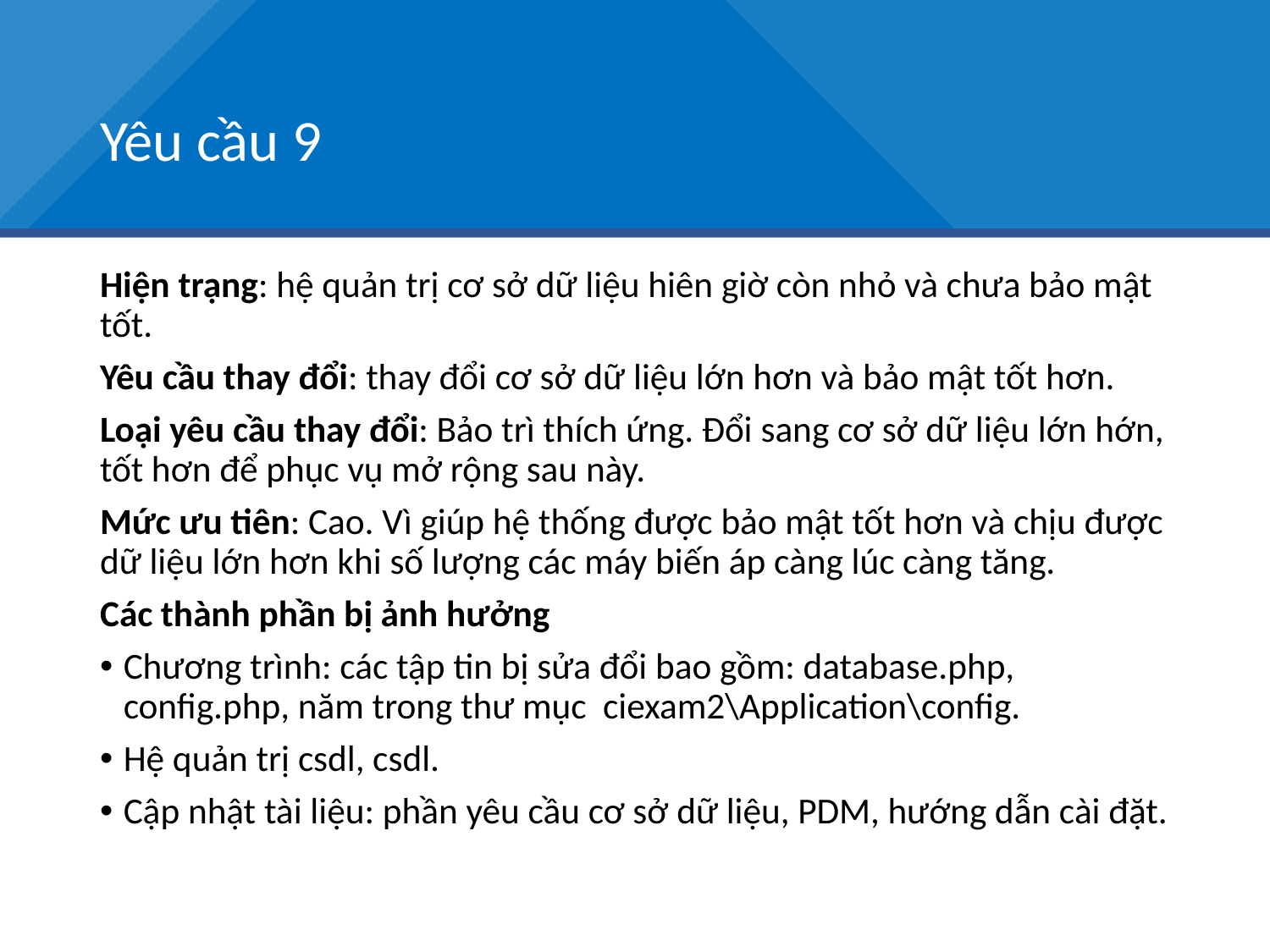

# Yêu cầu 9
Hiện trạng: hệ quản trị cơ sở dữ liệu hiên giờ còn nhỏ và chưa bảo mật tốt.
Yêu cầu thay đổi: thay đổi cơ sở dữ liệu lớn hơn và bảo mật tốt hơn.
Loại yêu cầu thay đổi: Bảo trì thích ứng. Đổi sang cơ sở dữ liệu lớn hớn, tốt hơn để phục vụ mở rộng sau này.
Mức ưu tiên: Cao. Vì giúp hệ thống được bảo mật tốt hơn và chịu được dữ liệu lớn hơn khi số lượng các máy biến áp càng lúc càng tăng.
Các thành phần bị ảnh hưởng
Chương trình: các tập tin bị sửa đổi bao gồm: database.php, config.php, năm trong thư mục  ciexam2\Application\config.
Hệ quản trị csdl, csdl.
Cập nhật tài liệu: phần yêu cầu cơ sở dữ liệu, PDM, hướng dẫn cài đặt.